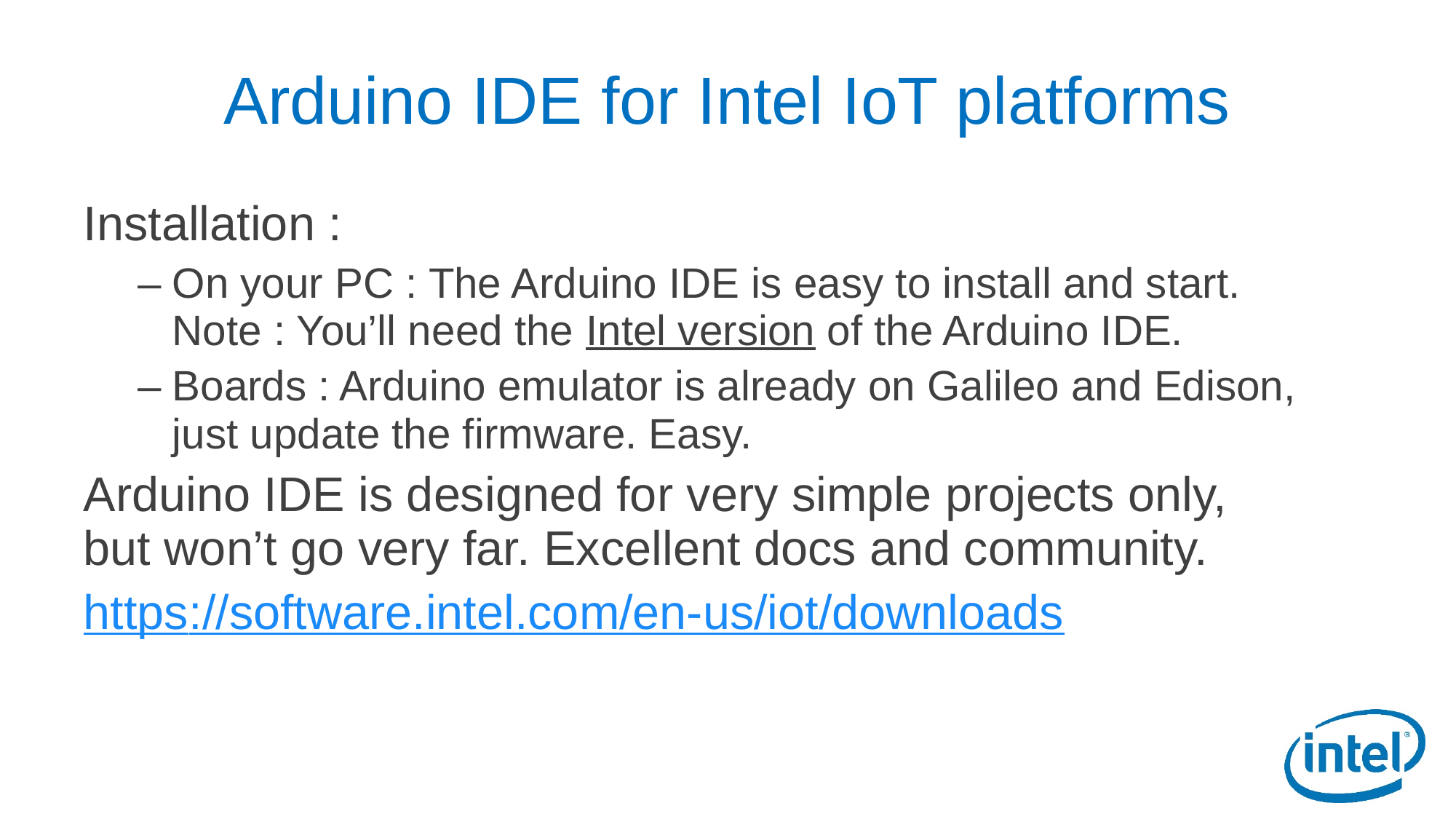

# Arduino IDE for Intel IoT platforms
Installation :
On your PC : The Arduino IDE is easy to install and start.
Note : You’ll need the Intel version of the Arduino IDE.
Boards : Arduino emulator is already on Galileo and Edison,
just update the firmware. Easy.
Arduino IDE is designed for very simple projects only,
but won’t go very far. Excellent docs and community.
https://software.intel.com/en-us/iot/downloads